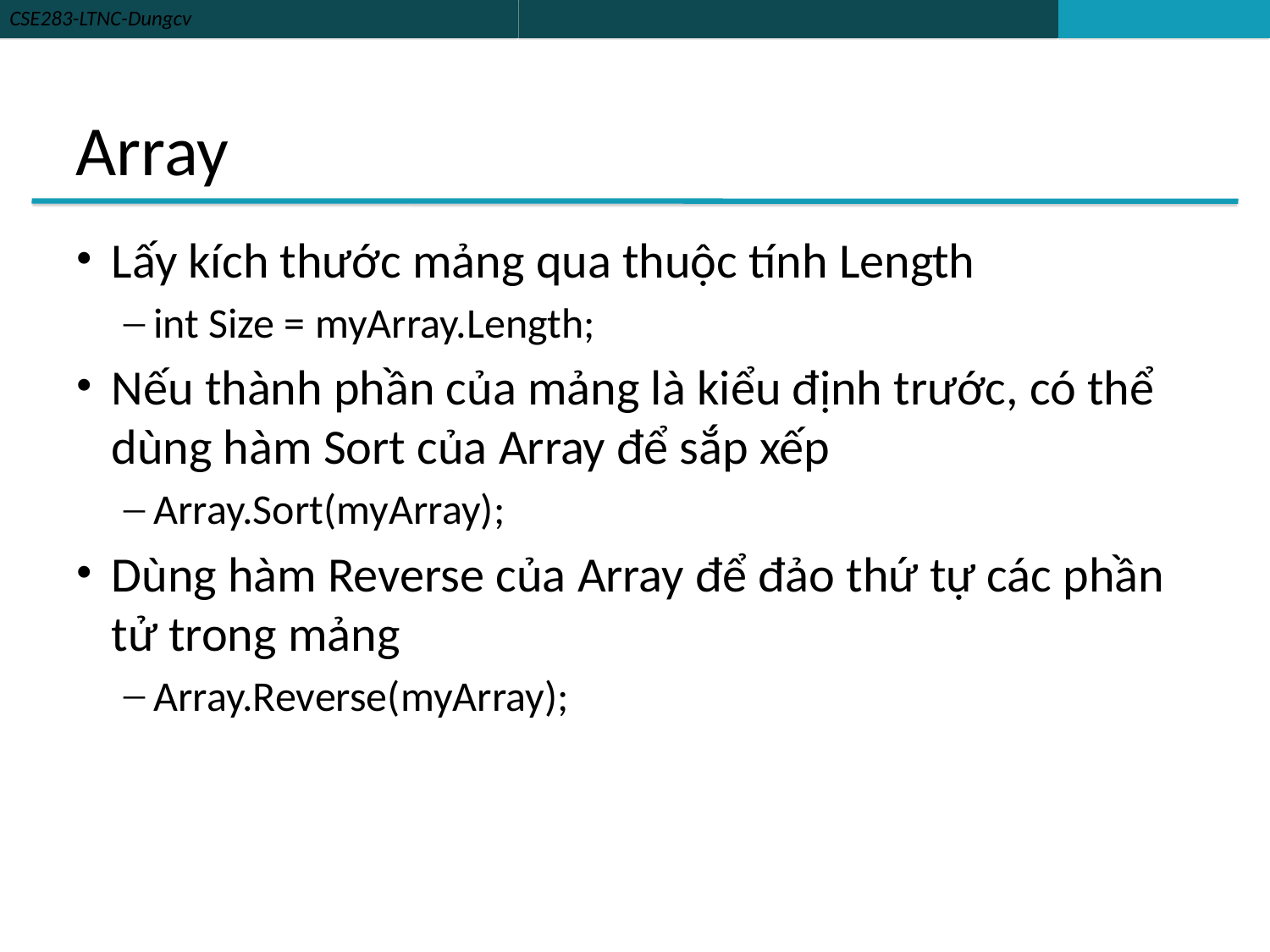

# Array
Lấy kích thước mảng qua thuộc tính Length
int Size = myArray.Length;
Nếu thành phần của mảng là kiểu định trước, có thể dùng hàm Sort của Array để sắp xếp
Array.Sort(myArray);
Dùng hàm Reverse của Array để đảo thứ tự các phần tử trong mảng
Array.Reverse(myArray);
45